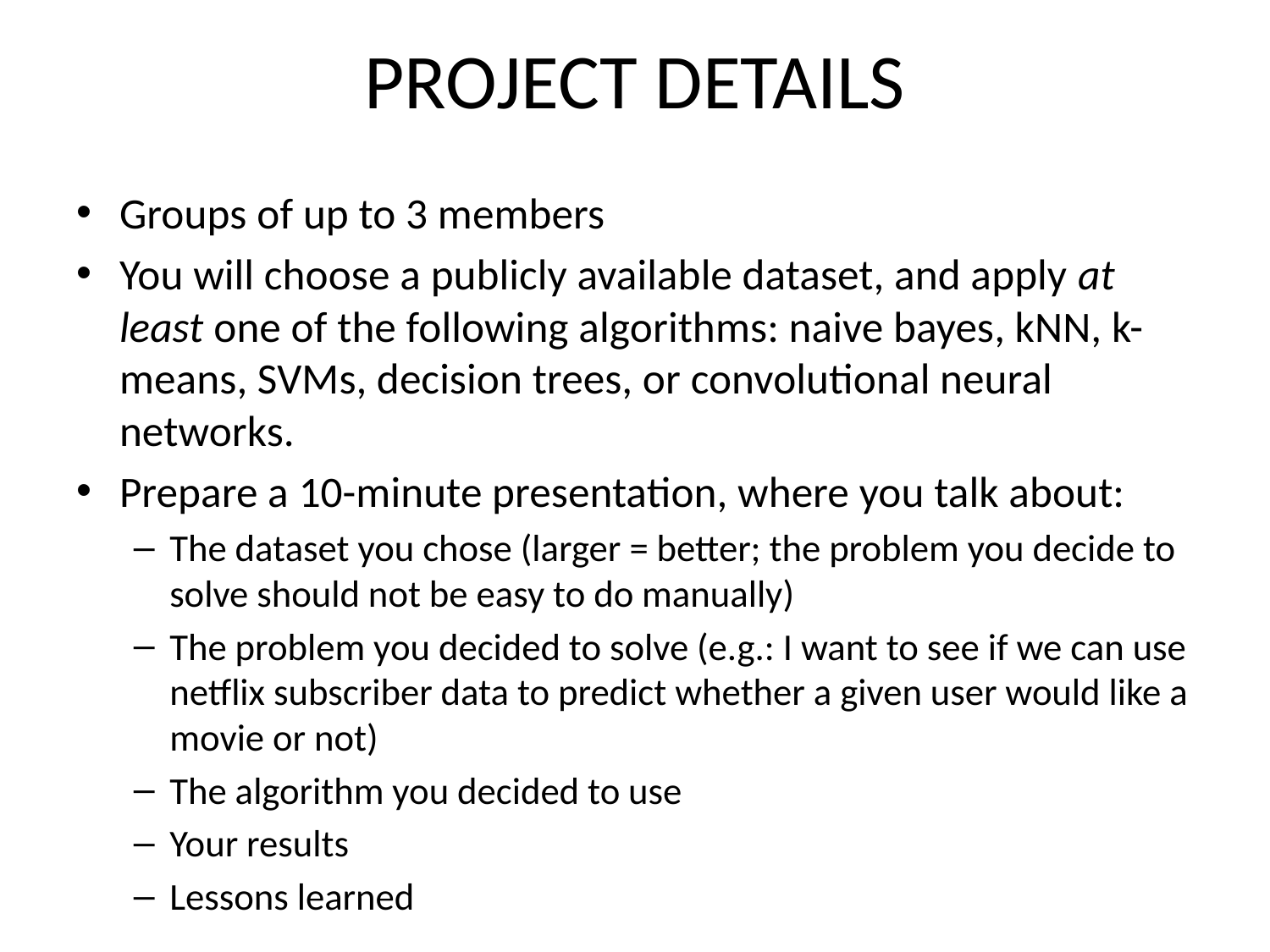

# PROJECT DETAILS
Groups of up to 3 members
You will choose a publicly available dataset, and apply at least one of the following algorithms: naive bayes, kNN, k-means, SVMs, decision trees, or convolutional neural networks.
Prepare a 10-minute presentation, where you talk about:
The dataset you chose (larger = better; the problem you decide to solve should not be easy to do manually)
The problem you decided to solve (e.g.: I want to see if we can use netflix subscriber data to predict whether a given user would like a movie or not)
The algorithm you decided to use
Your results
Lessons learned